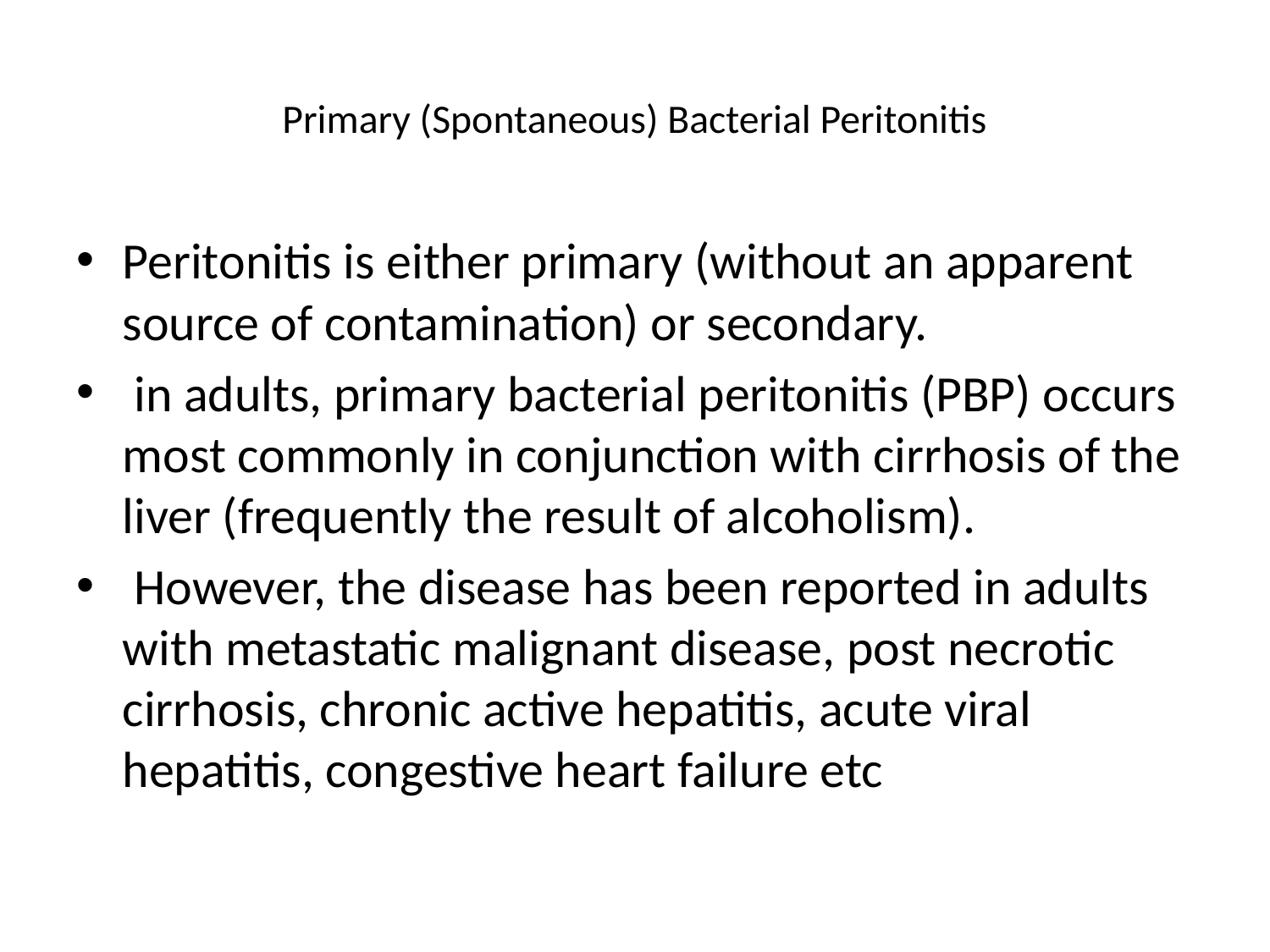

# Primary (Spontaneous) Bacterial Peritonitis
Peritonitis is either primary (without an apparent source of contamination) or secondary.
 in adults, primary bacterial peritonitis (PBP) occurs most commonly in conjunction with cirrhosis of the liver (frequently the result of alcoholism).
 However, the disease has been reported in adults with metastatic malignant disease, post necrotic cirrhosis, chronic active hepatitis, acute viral hepatitis, congestive heart failure etc